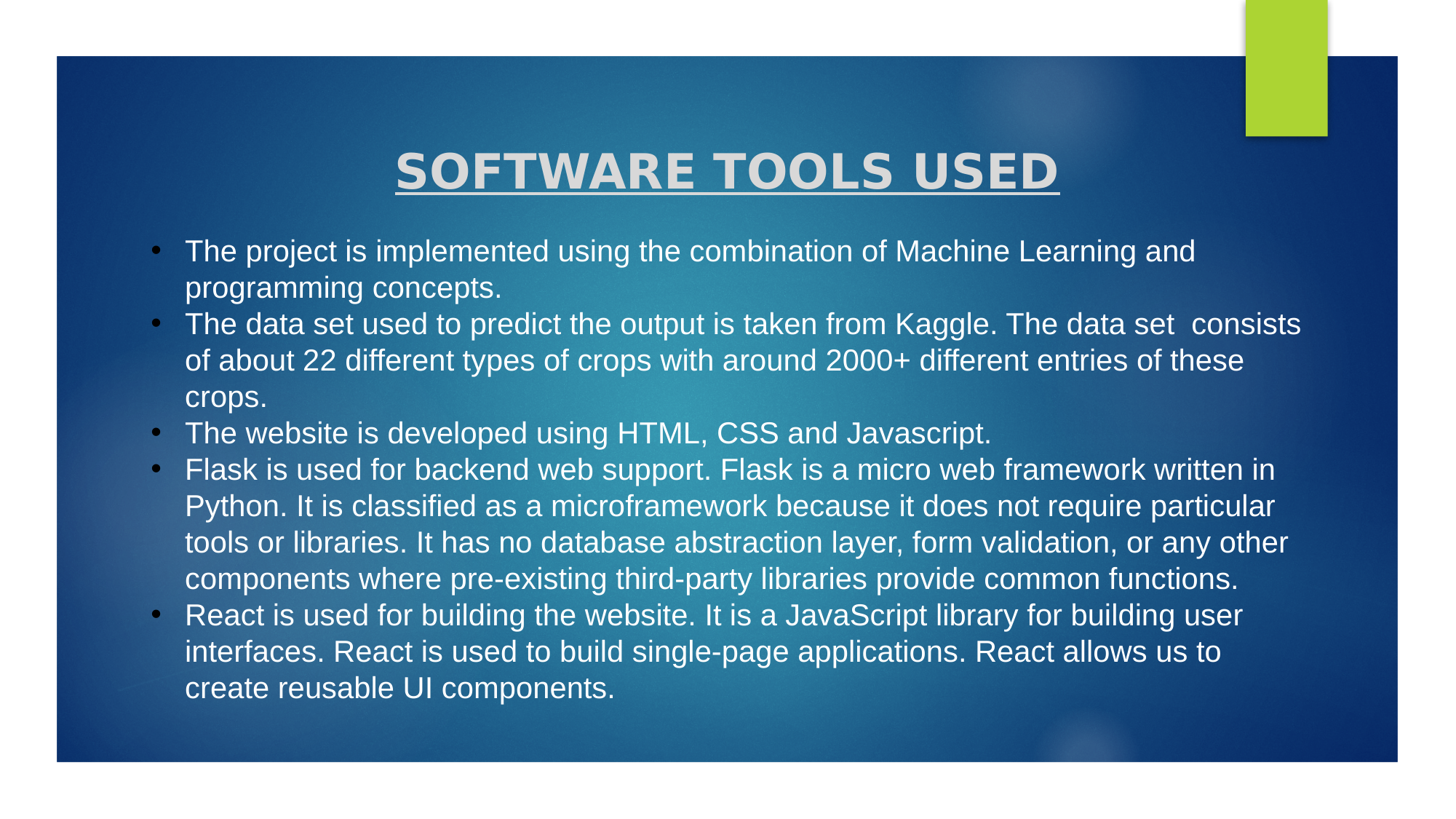

5

SOFTWARE TOOLS USED

The project is implemented using the combination of Machine Learning and programming concepts.
The data set used to predict the output is taken from Kaggle. The data set  consists of about 22 different types of crops with around 2000+ different entries of these crops.
The website is developed using HTML, CSS and Javascript.
Flask is used for backend web support. Flask is a micro web framework written in Python. It is classified as a microframework because it does not require particular tools or libraries. It has no database abstraction layer, form validation, or any other components where pre-existing third-party libraries provide common functions.
React is used for building the website. It is a JavaScript library for building user interfaces. React is used to build single-page applications. React allows us to create reusable UI components.